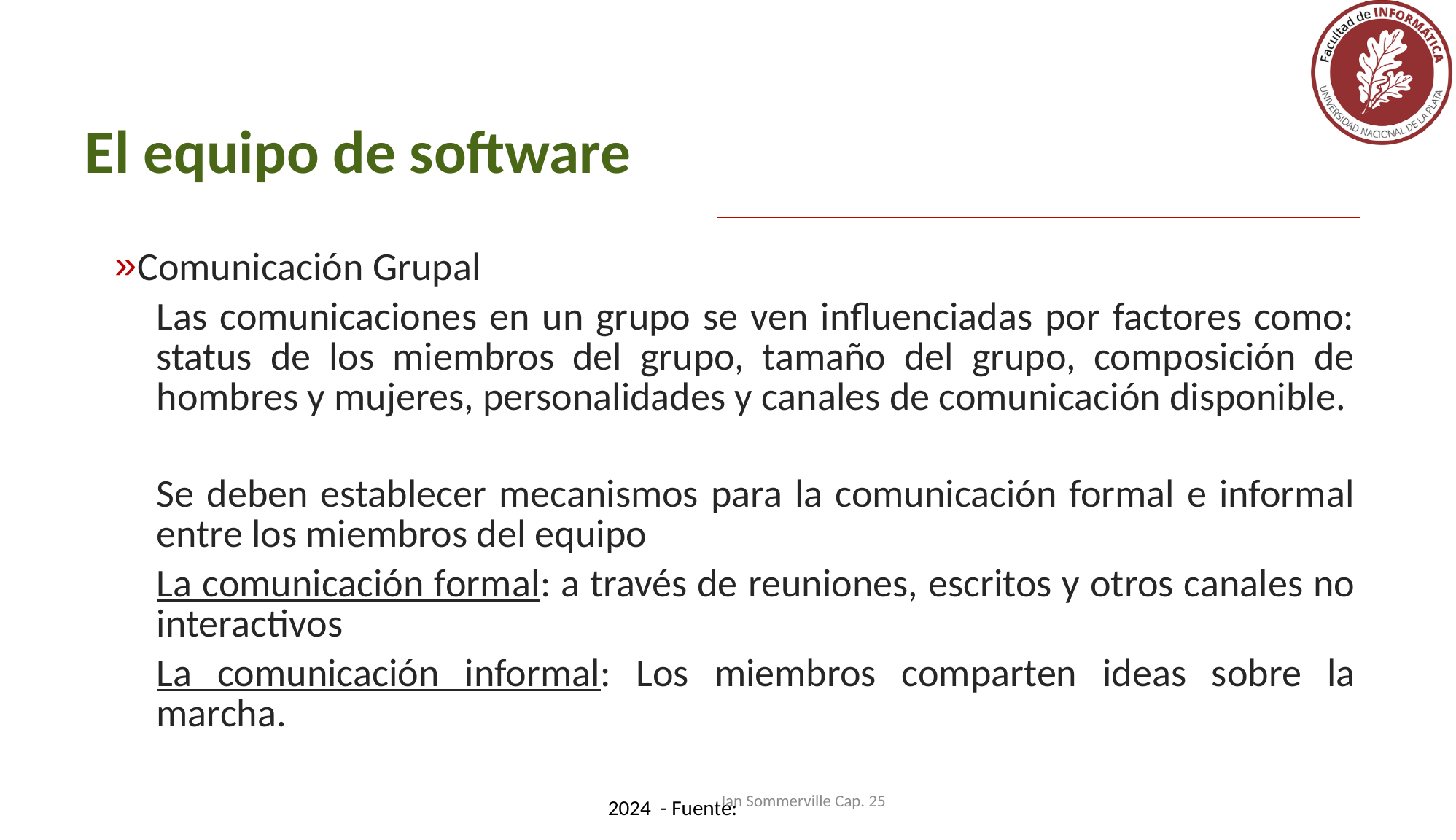

El equipo de software
Comunicación Grupal
Las comunicaciones en un grupo se ven influenciadas por factores como: status de los miembros del grupo, tamaño del grupo, composición de hombres y mujeres, personalidades y canales de comunicación disponible.

Se deben establecer mecanismos para la comunicación formal e informal entre los miembros del equipo
La comunicación formal: a través de reuniones, escritos y otros canales no interactivos
La comunicación informal: Los miembros comparten ideas sobre la marcha.

Ian Sommerville Cap. 25